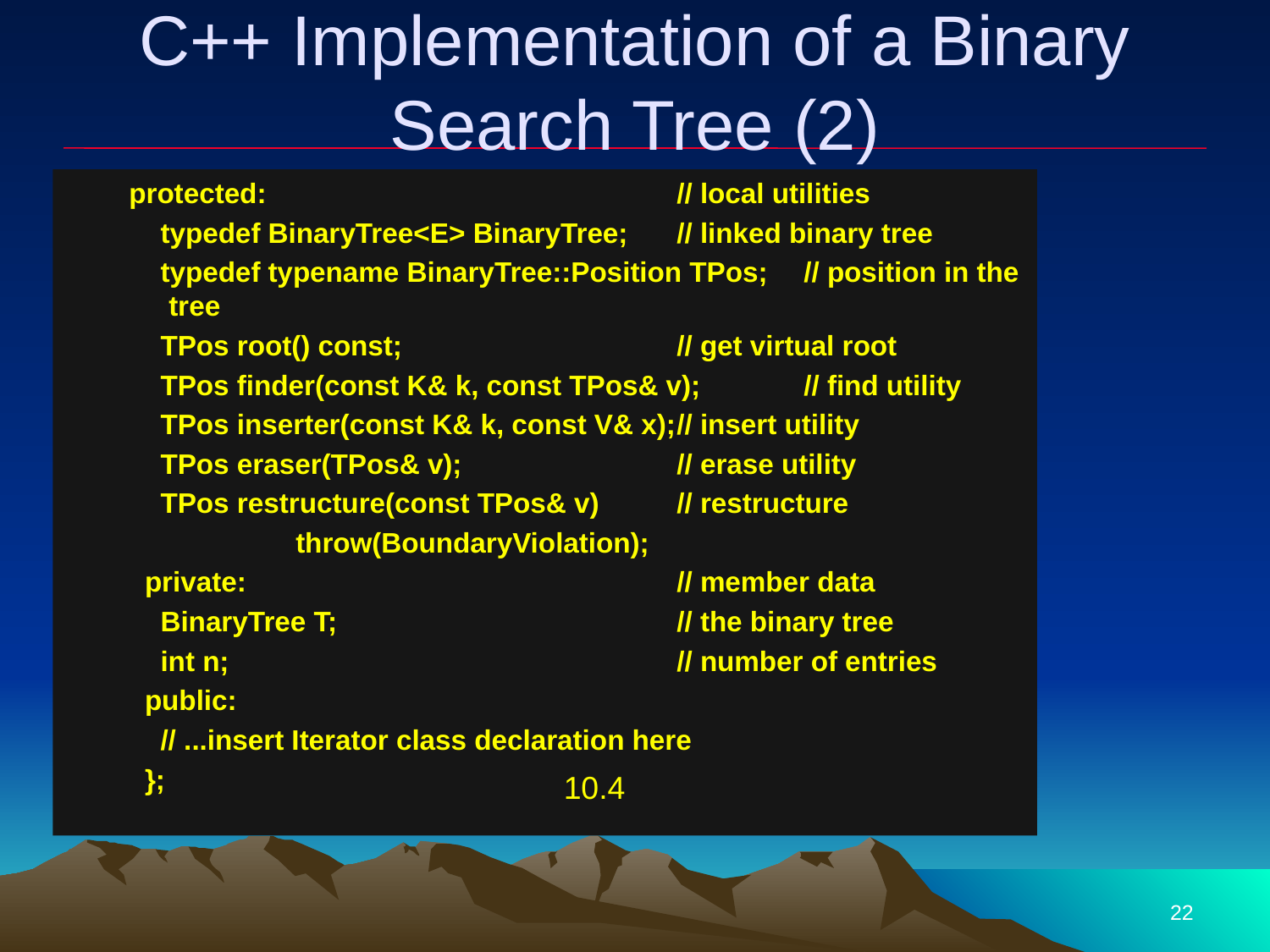

# C++ Implementation of a Binary Search Tree (2)
protected:				// local utilities
    typedef BinaryTree<E> BinaryTree;	// linked binary tree
    typedef typename BinaryTree::Position TPos;	// position in the tree
    TPos root() const;			// get virtual root
    TPos finder(const K& k, const TPos& v);	// find utility
    TPos inserter(const K& k, const V& x);	// insert utility
    TPos eraser(TPos& v);		// erase utility
    TPos restructure(const TPos& v) 	// restructure
      	throw(BoundaryViolation);
  private: 				// member data
    BinaryTree T;			// the binary tree
    int n;				// number of entries
  public:
    // ...insert Iterator class declaration here
  };
10.4
22